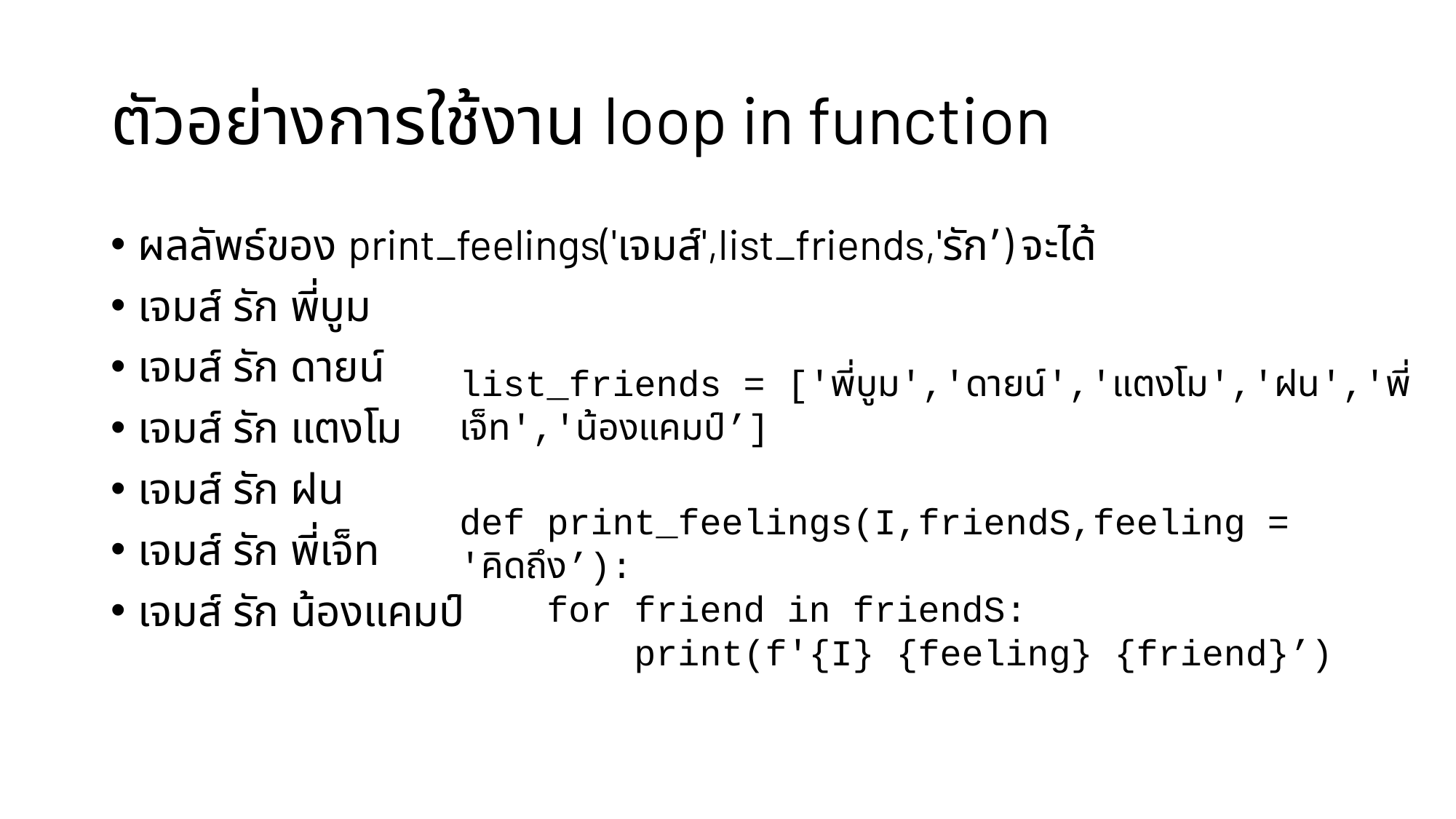

# ตัวอย่างการใช้งาน loop in function
ผลลัพธ์ของ print_feelings('เจมส์',list_friends,'รัก’) จะได้
เจมส์ รัก พี่บูม
เจมส์ รัก ดายน์
เจมส์ รัก แตงโม
เจมส์ รัก ฝน
เจมส์ รัก พี่เจ็ท
เจมส์ รัก น้องแคมป์
list_friends = ['พี่บูม','ดายน์','แตงโม','ฝน','พี่เจ็ท','น้องแคมป์’]

def print_feelings(I,friendS,feeling = 'คิดถึง’):
    for friend in friendS:
        print(f'{I} {feeling} {friend}’)